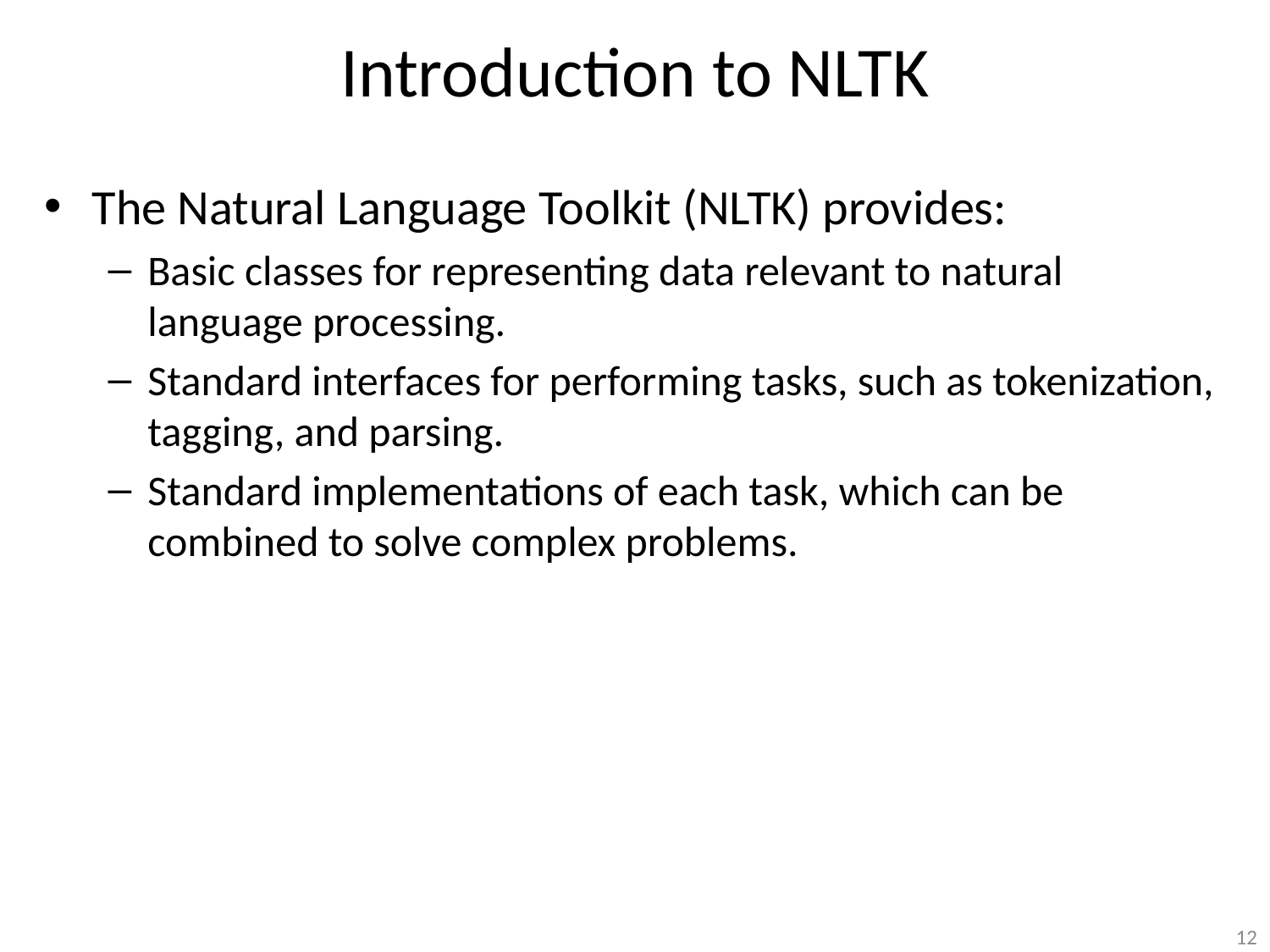

# Introduction to NLTK
The Natural Language Toolkit (NLTK) provides:
Basic classes for representing data relevant to natural language processing.
Standard interfaces for performing tasks, such as tokenization, tagging, and parsing.
Standard implementations of each task, which can be combined to solve complex problems.
12